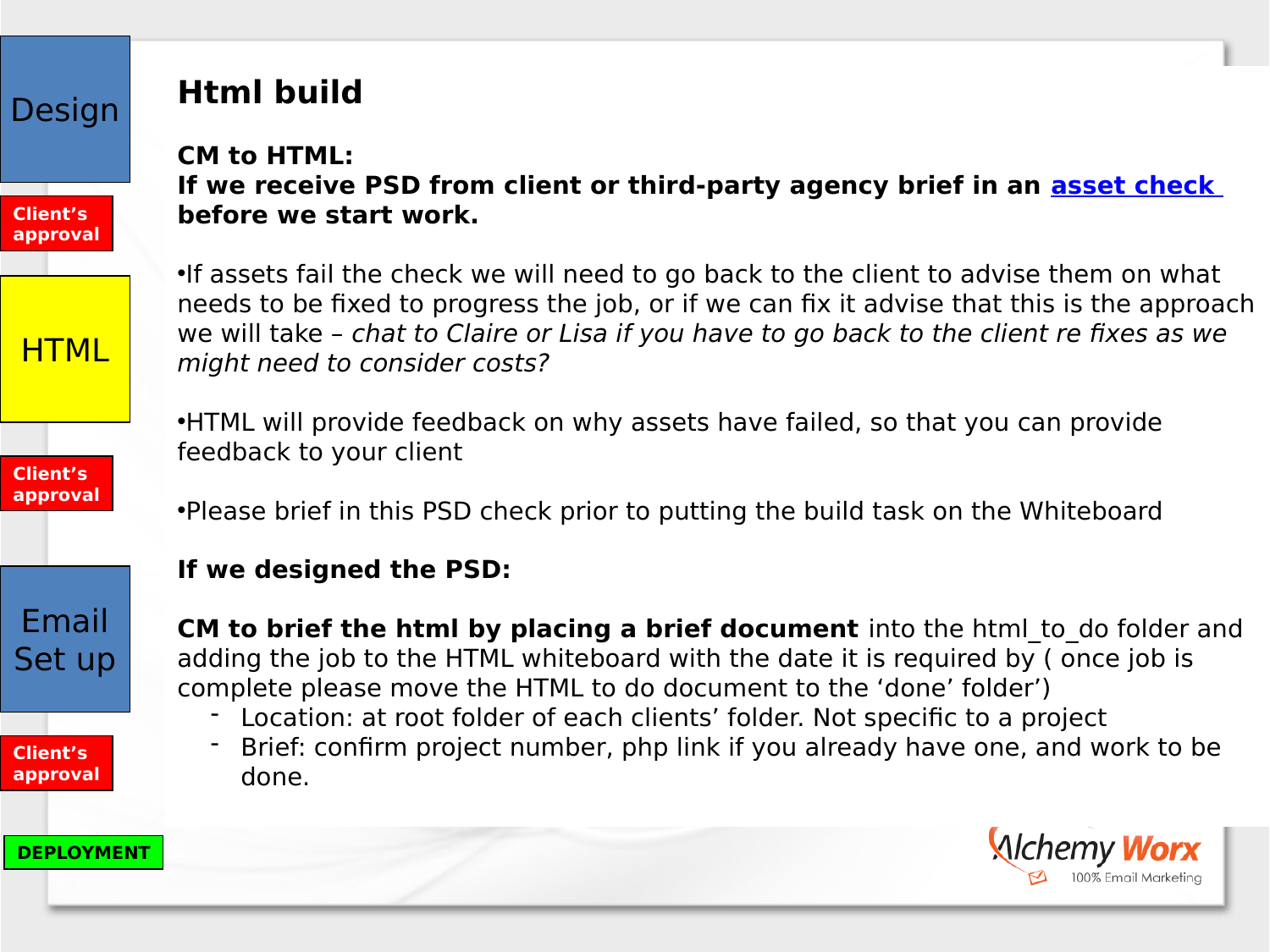

Design
Html build

CM to HTML:
If we receive PSD from client or third-party agency brief in an asset check before we start work.

If assets fail the check we will need to go back to the client to advise them on what needs to be fixed to progress the job, or if we can fix it advise that this is the approach we will take – chat to Claire or Lisa if you have to go back to the client re fixes as we might need to consider costs?

HTML will provide feedback on why assets have failed, so that you can provide feedback to your client

Please brief in this PSD check prior to putting the build task on the Whiteboard

If we designed the PSD:

CM to brief the html by placing a brief document into the html_to_do folder and adding the job to the HTML whiteboard with the date it is required by ( once job is complete please move the HTML to do document to the ‘done’ folder’)
Location: at root folder of each clients’ folder. Not specific to a project
Brief: confirm project number, php link if you already have one, and work to be done.

Client’s
approval
HTML
Client’s
approval
Email
Set up
Client’s
approval
DEPLOYMENT